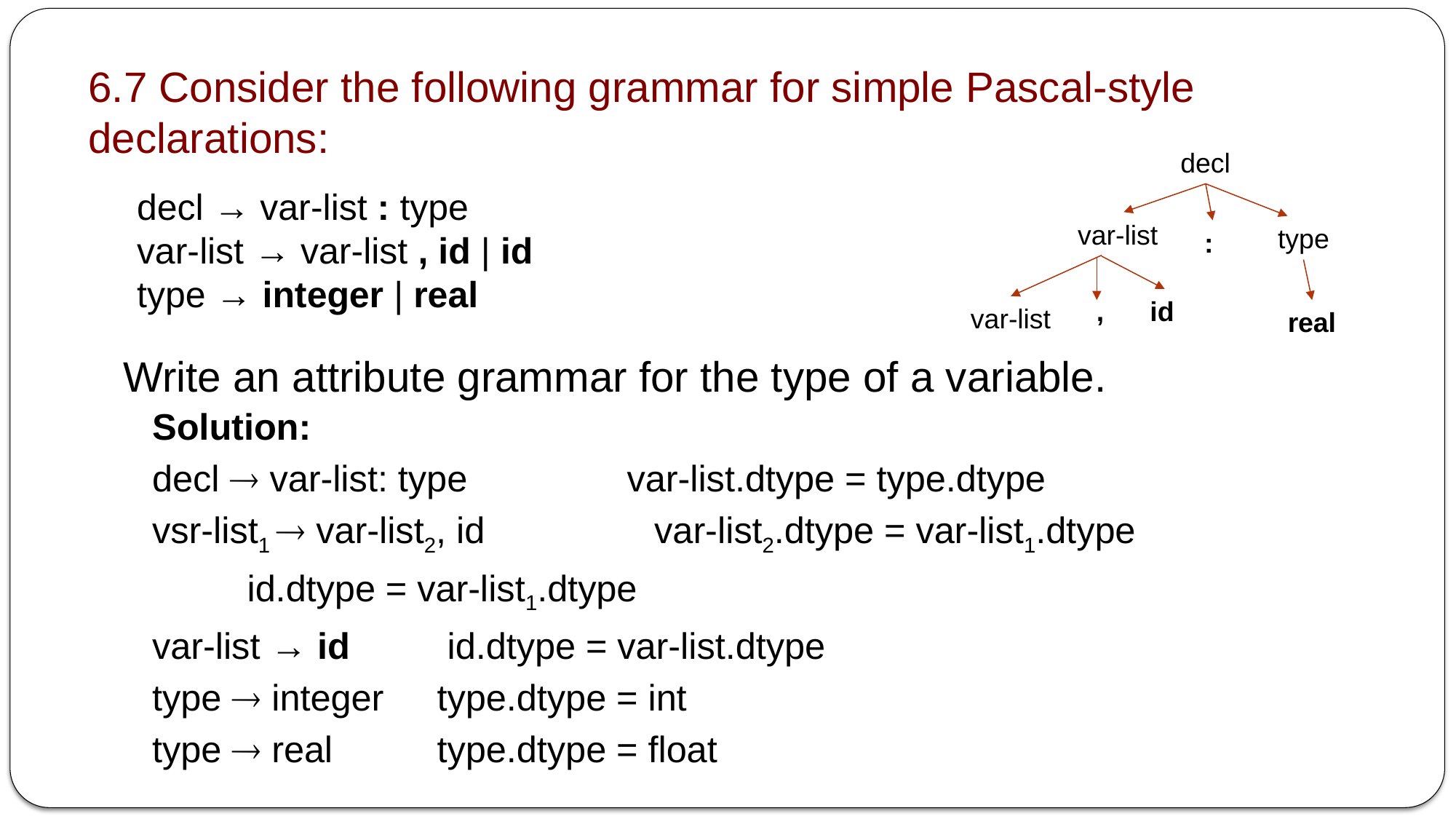

6.7 Consider the following grammar for simple Pascal-style declarations:

decl
decl → var-list : type
var-list → var-list , id | id
type → integer | real
var-list
type
:
,      id
var-list
real
Write an attribute grammar for the type of a variable.
Solution:
decl → var-list: type         	var-list.dtype = type.dtype
vsr-list1 → var-list2, id	            var-list2.dtype = var-list1.dtype
				id.dtype = var-list1.dtype
var-list → id			 id.dtype = var-list.dtype
type → integer		type.dtype = int
type → real 			type.dtype = float